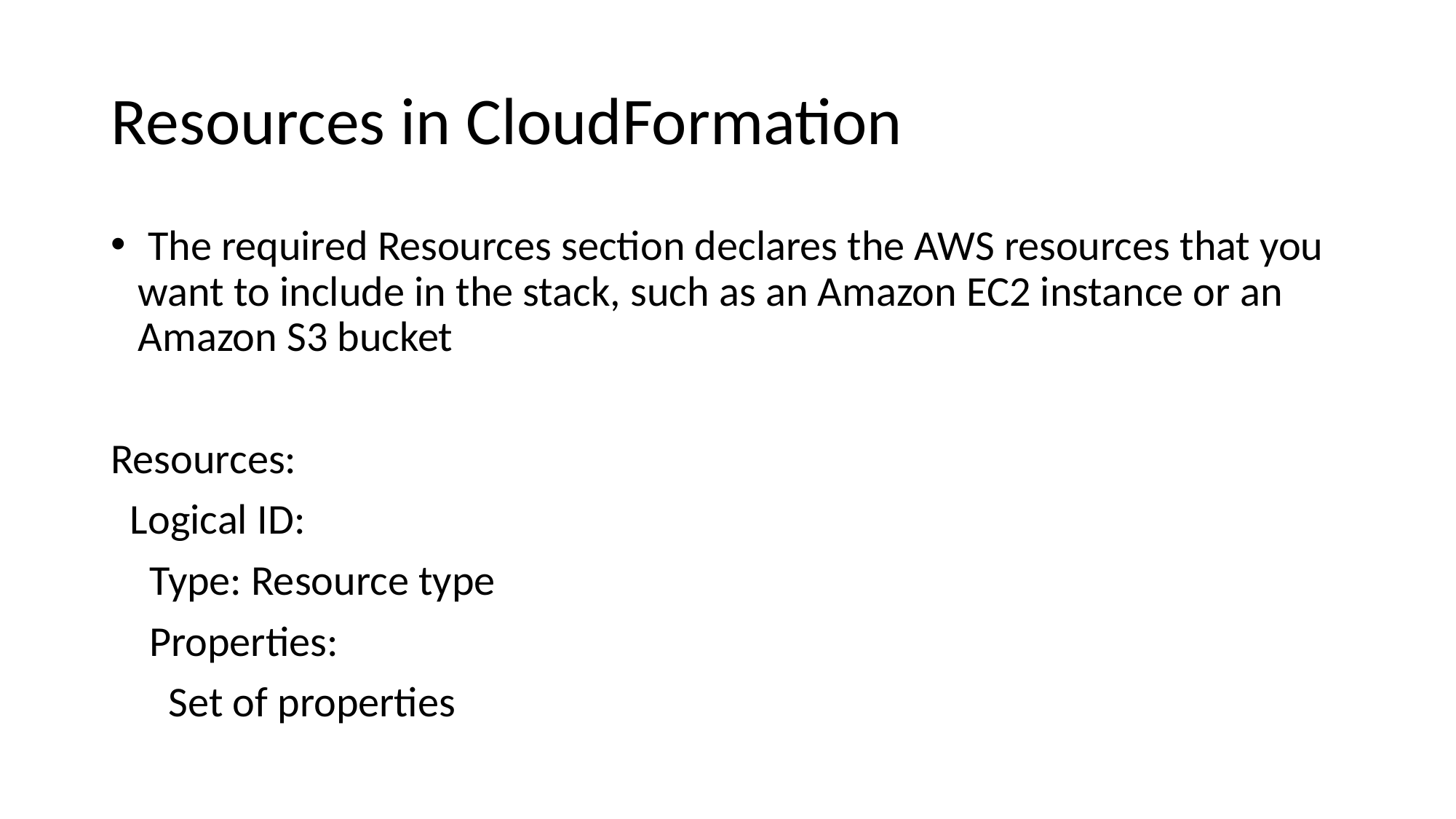

# Resources in CloudFormation
 The required Resources section declares the AWS resources that you want to include in the stack, such as an Amazon EC2 instance or an Amazon S3 bucket

Resources:
  Logical ID:
    Type: Resource type
    Properties:
      Set of properties